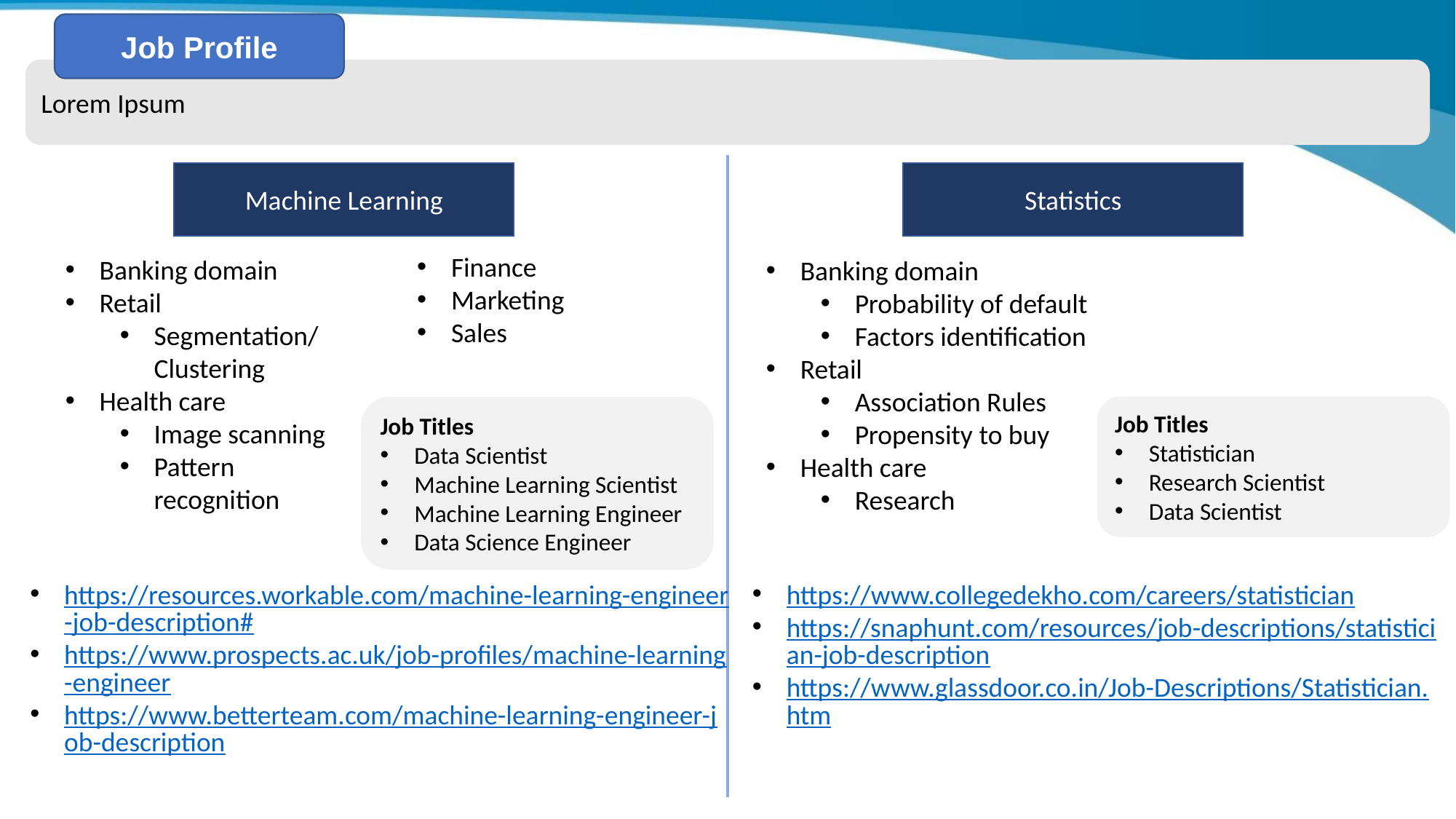

Job Profile
Lorem Ipsum
Machine Learning
Statistics
Finance
Marketing
Sales
Banking domain
Retail
Segmentation/Clustering
Health care
Image scanning
Pattern recognition
Banking domain
Probability of default
Factors identification
Retail
Association Rules
Propensity to buy
Health care
Research

Job Titles
Statistician
Research Scientist
Data Scientist
Job Titles
Data Scientist
Machine Learning Scientist
Machine Learning Engineer
Data Science Engineer
https://resources.workable.com/machine-learning-engineer-job-description#
https://www.prospects.ac.uk/job-profiles/machine-learning-engineer
https://www.betterteam.com/machine-learning-engineer-job-description

https://www.collegedekho.com/careers/statistician
https://snaphunt.com/resources/job-descriptions/statistician-job-description
https://www.glassdoor.co.in/Job-Descriptions/Statistician.htm